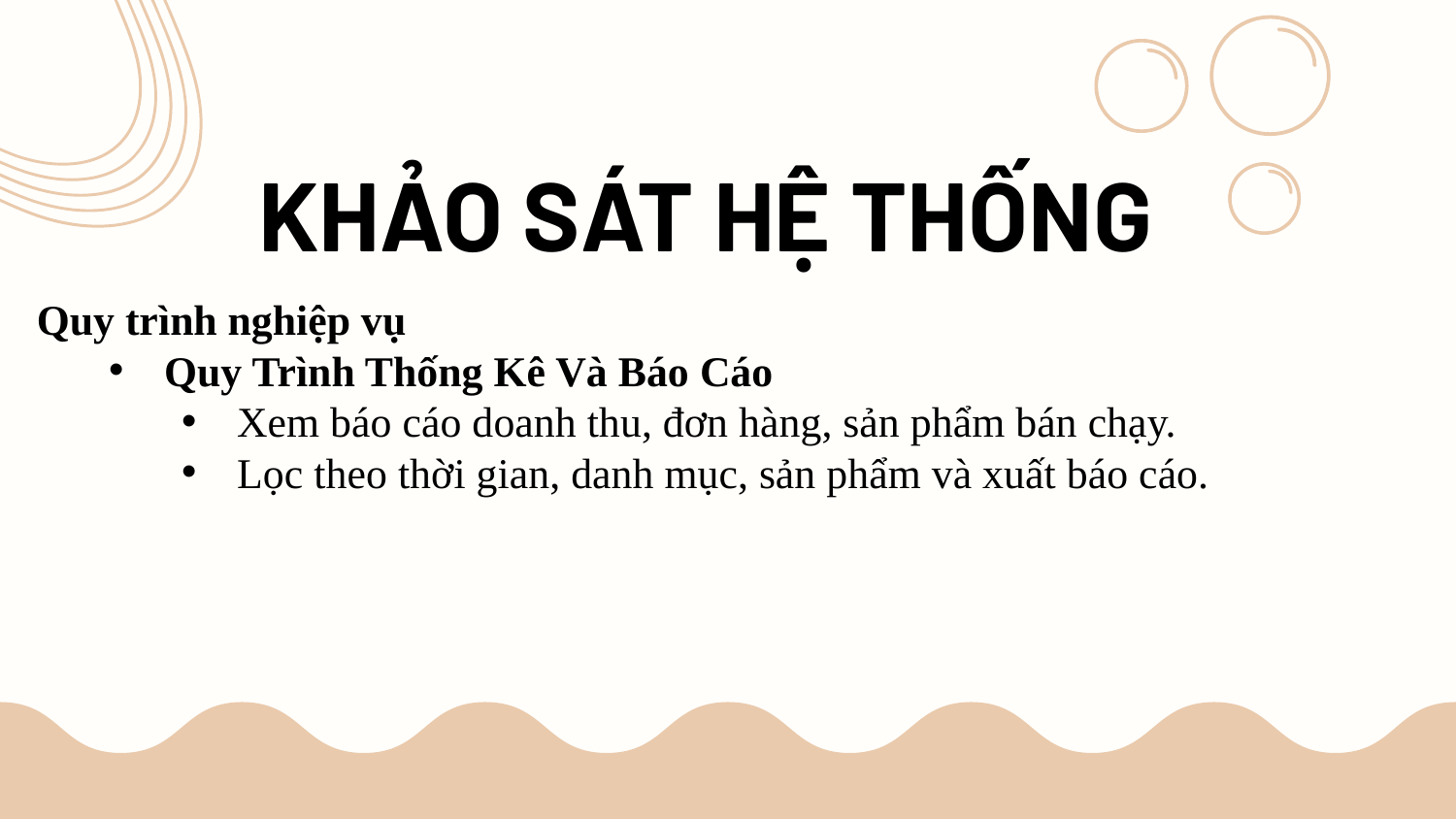

# KHẢO SÁT HỆ THỐNG

Quy trình nghiệp vụ
Quy Trình Thống Kê Và Báo Cáo
Xem báo cáo doanh thu, đơn hàng, sản phẩm bán chạy.
Lọc theo thời gian, danh mục, sản phẩm và xuất báo cáo.